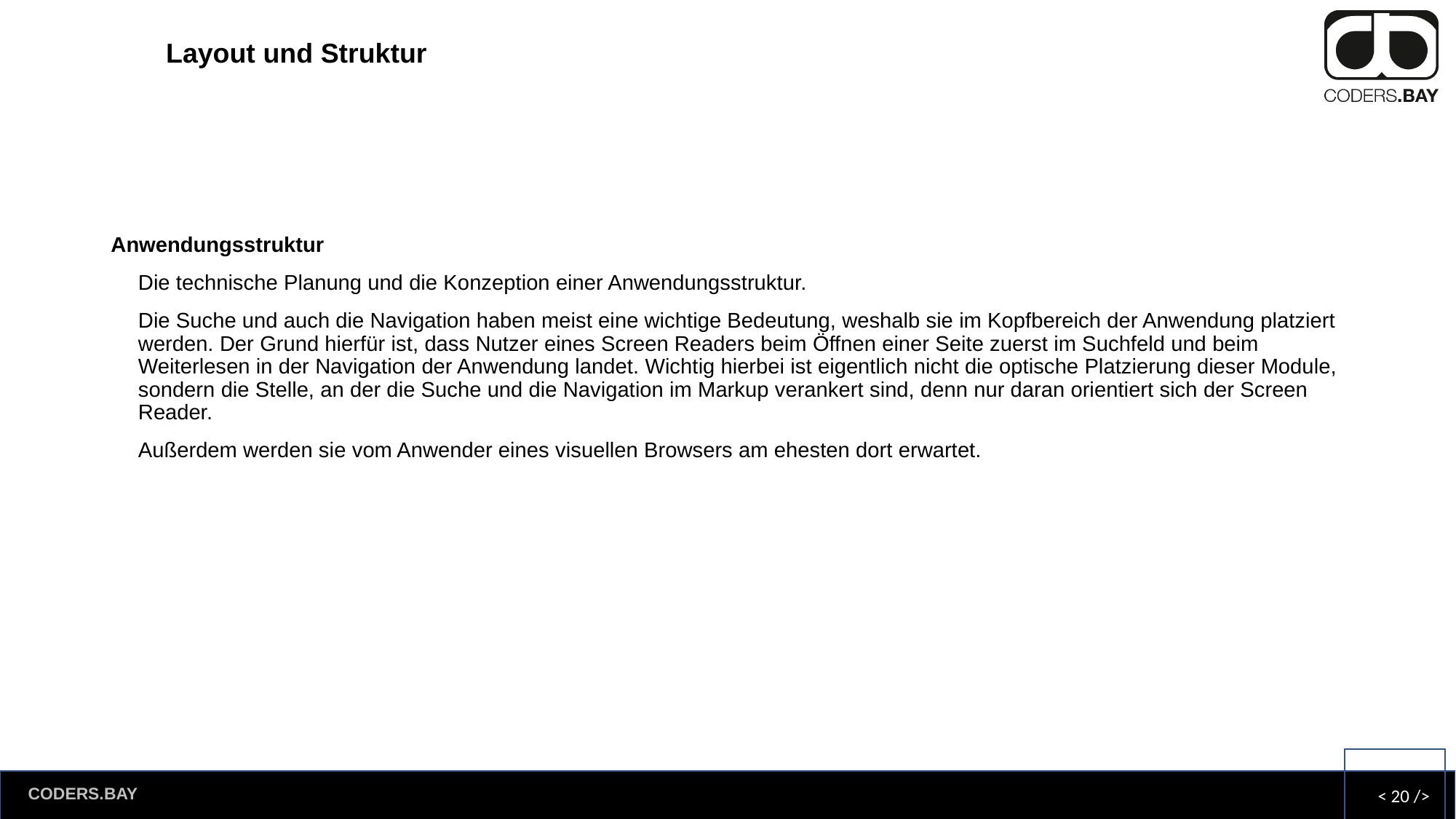

# Layout und Struktur
Anwendungsstruktur
Die technische Planung und die Konzeption einer Anwendungsstruktur.
Die Suche und auch die Navigation haben meist eine wichtige Bedeutung, weshalb sie im Kopfbereich der Anwendung platziert werden. Der Grund hierfür ist, dass Nutzer eines Screen Readers beim Öffnen einer Seite zuerst im Suchfeld und beim Weiterlesen in der Navigation der Anwendung landet. Wichtig hierbei ist eigentlich nicht die optische Platzierung dieser Module, sondern die Stelle, an der die Suche und die Navigation im Markup verankert sind, denn nur daran orientiert sich der Screen Reader.
Außerdem werden sie vom Anwender eines visuellen Browsers am ehesten dort erwartet.